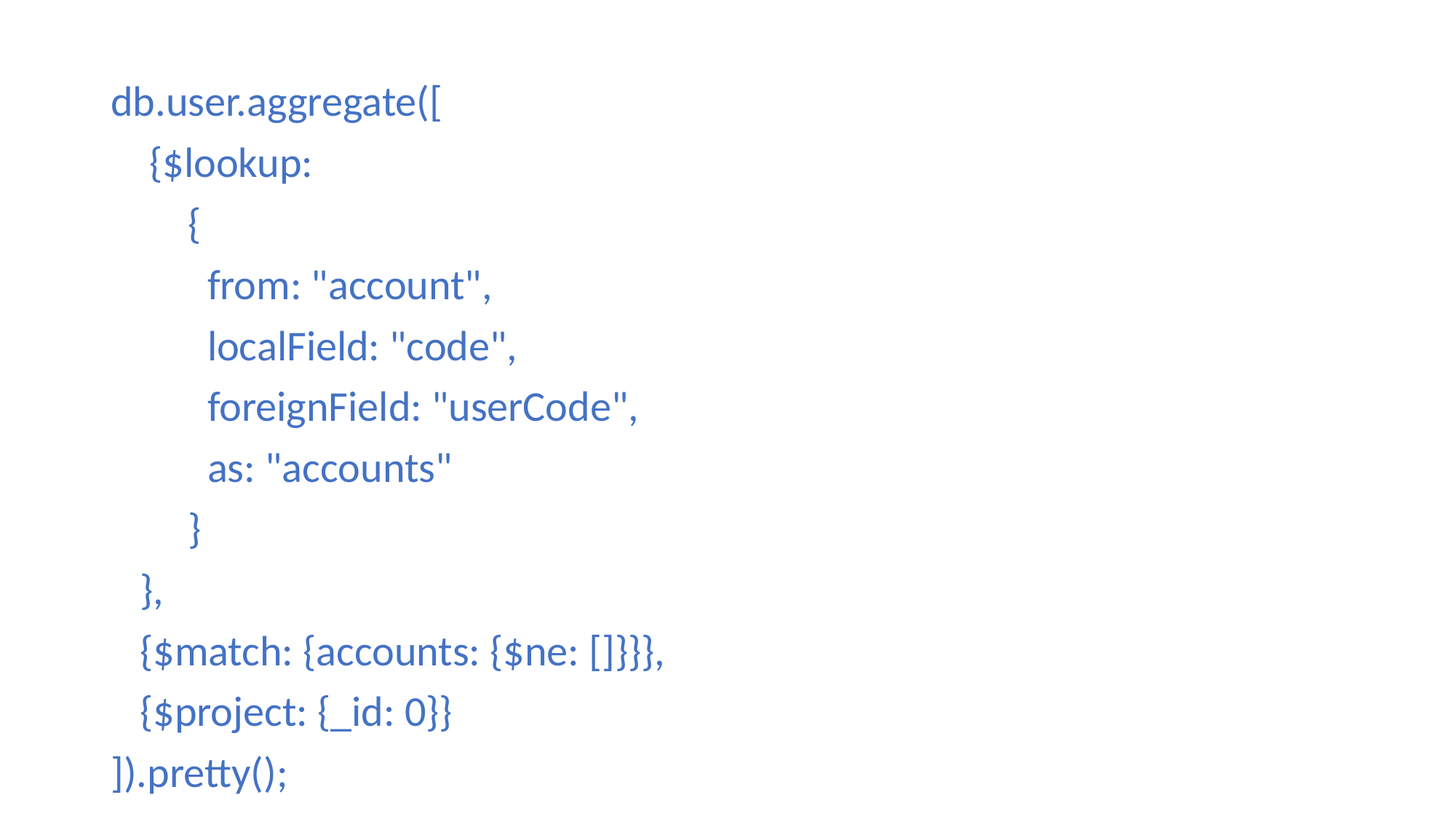

db.user.aggregate([
    {$lookup:
        {
          from: "account",
          localField: "code",
          foreignField: "userCode",
          as: "accounts"
        }
   },
   {$match: {accounts: {$ne: []}}},
   {$project: {_id: 0}}
]).pretty();